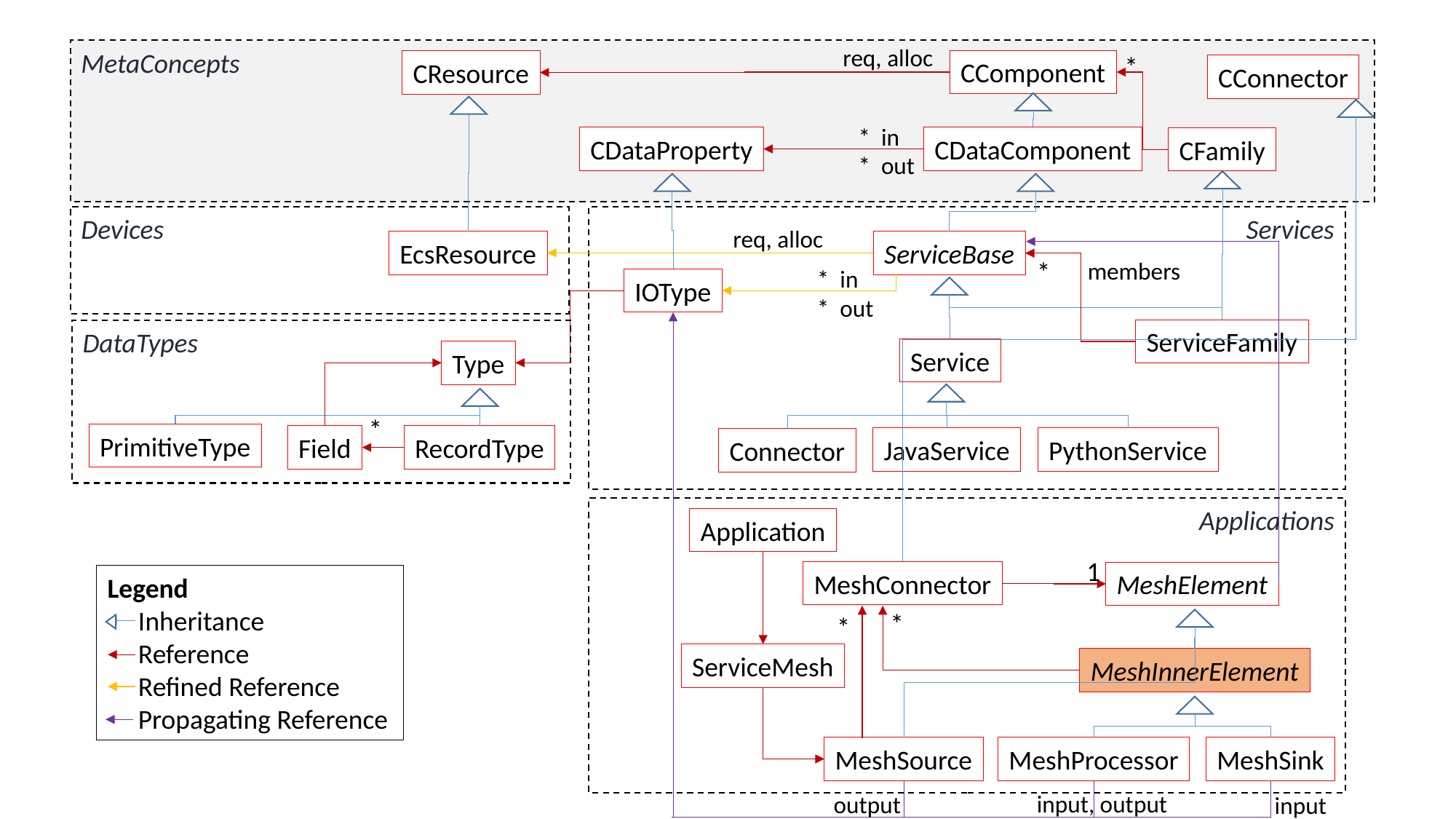

req, alloc
MetaConcepts
*
CComponent
CResource
CConnector

*  in
*  out
CDataComponent
CDataProperty
CFamily

Devices
Services
req, alloc

EcsResource
ServiceBase
*
members

*  in
*  out
IOType

ServiceFamily
DataTypes
Service
Type

*
PrimitiveType
Field
RecordType
JavaService
PythonService
Connector
Applications
Application
1
MeshConnector
MeshElement
Legend
     Inheritance
     Reference
     Refined Reference
     Propagating Reference

*
*

ServiceMesh
MeshInnerElement

MeshSource
MeshProcessor
MeshSink

input, output
output
input